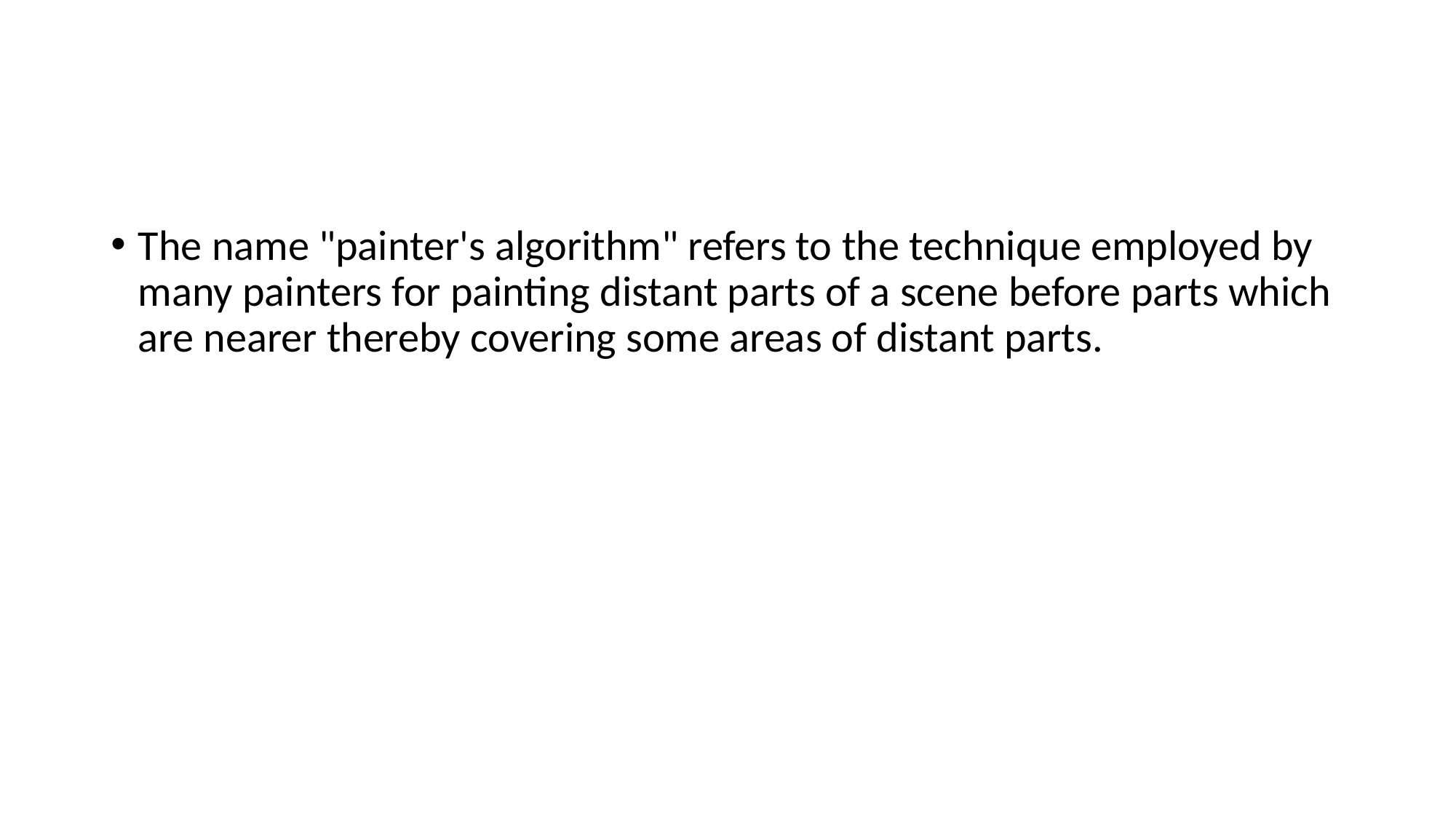

#
The name "painter's algorithm" refers to the technique employed by many painters for painting distant parts of a scene before parts which are nearer thereby covering some areas of distant parts.